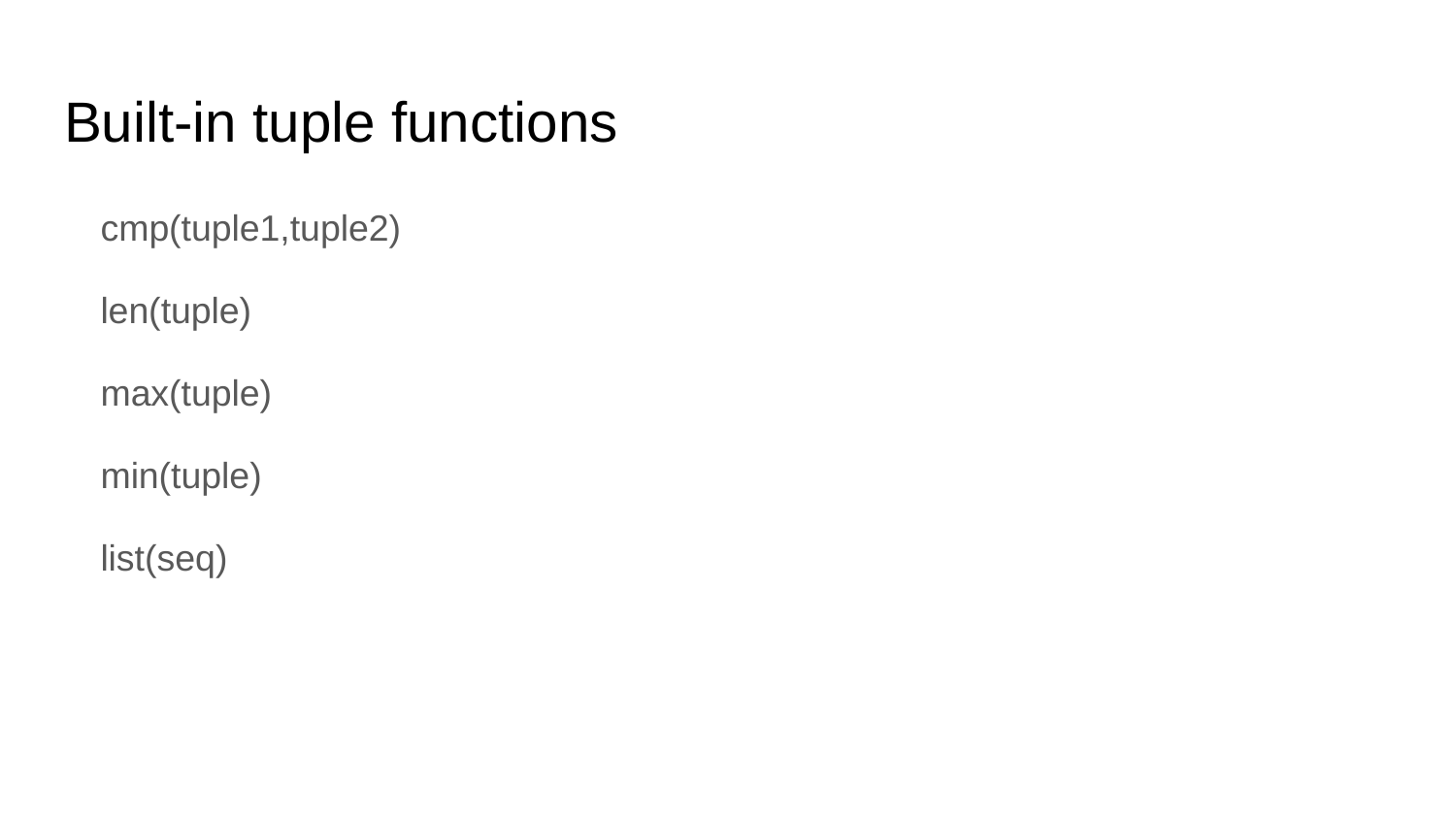

# Built-in tuple functions
cmp(tuple1,tuple2)
len(tuple)
max(tuple)
min(tuple)
list(seq)